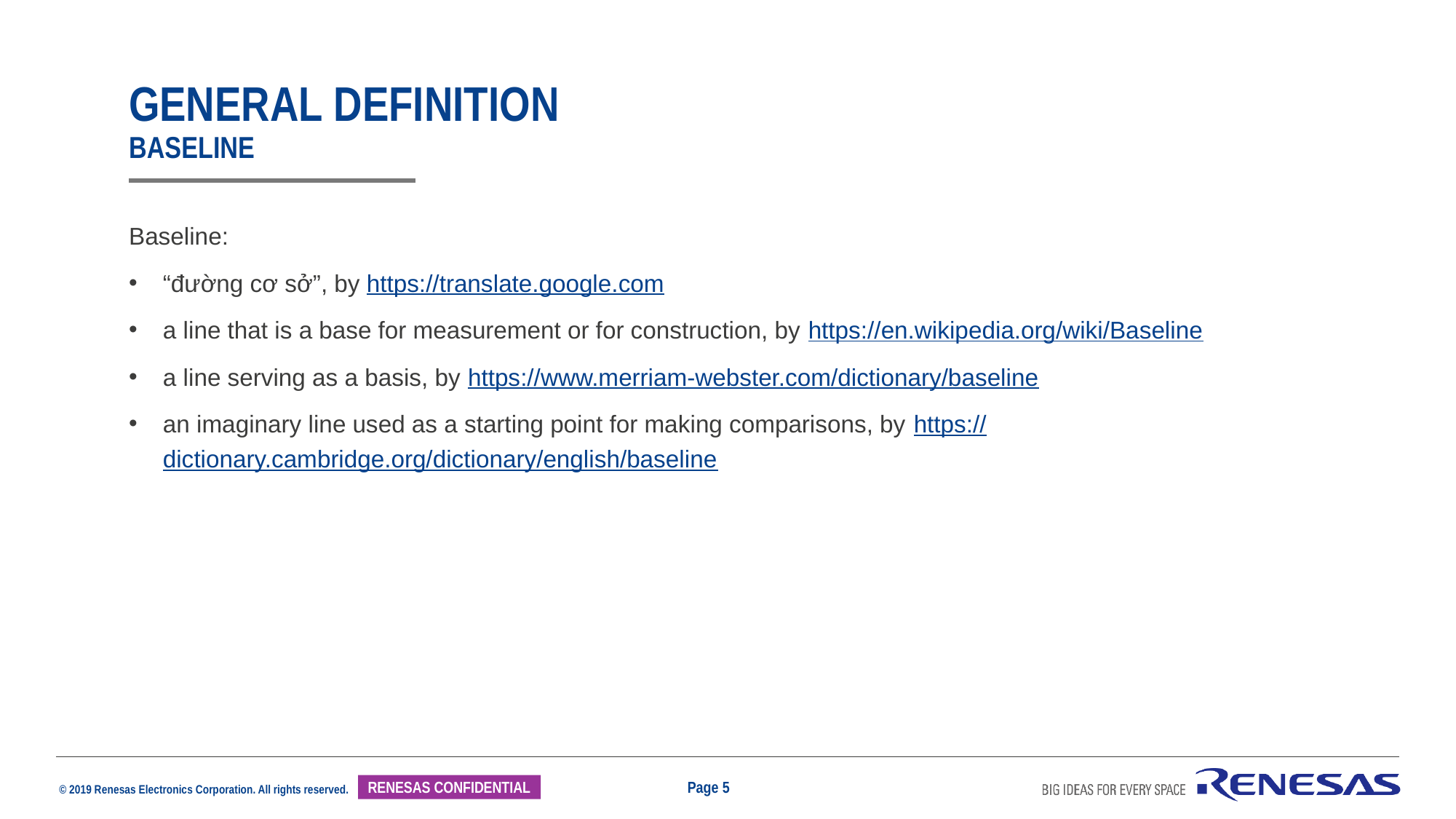

General Definition
baseline
Baseline:
“đường cơ sở”, by https://translate.google.com
a line that is a base for measurement or for construction, by https://en.wikipedia.org/wiki/Baseline
a line serving as a basis, by https://www.merriam-webster.com/dictionary/baseline
an imaginary line used as a starting point for making comparisons, by https://dictionary.cambridge.org/dictionary/english/baseline

Page 5